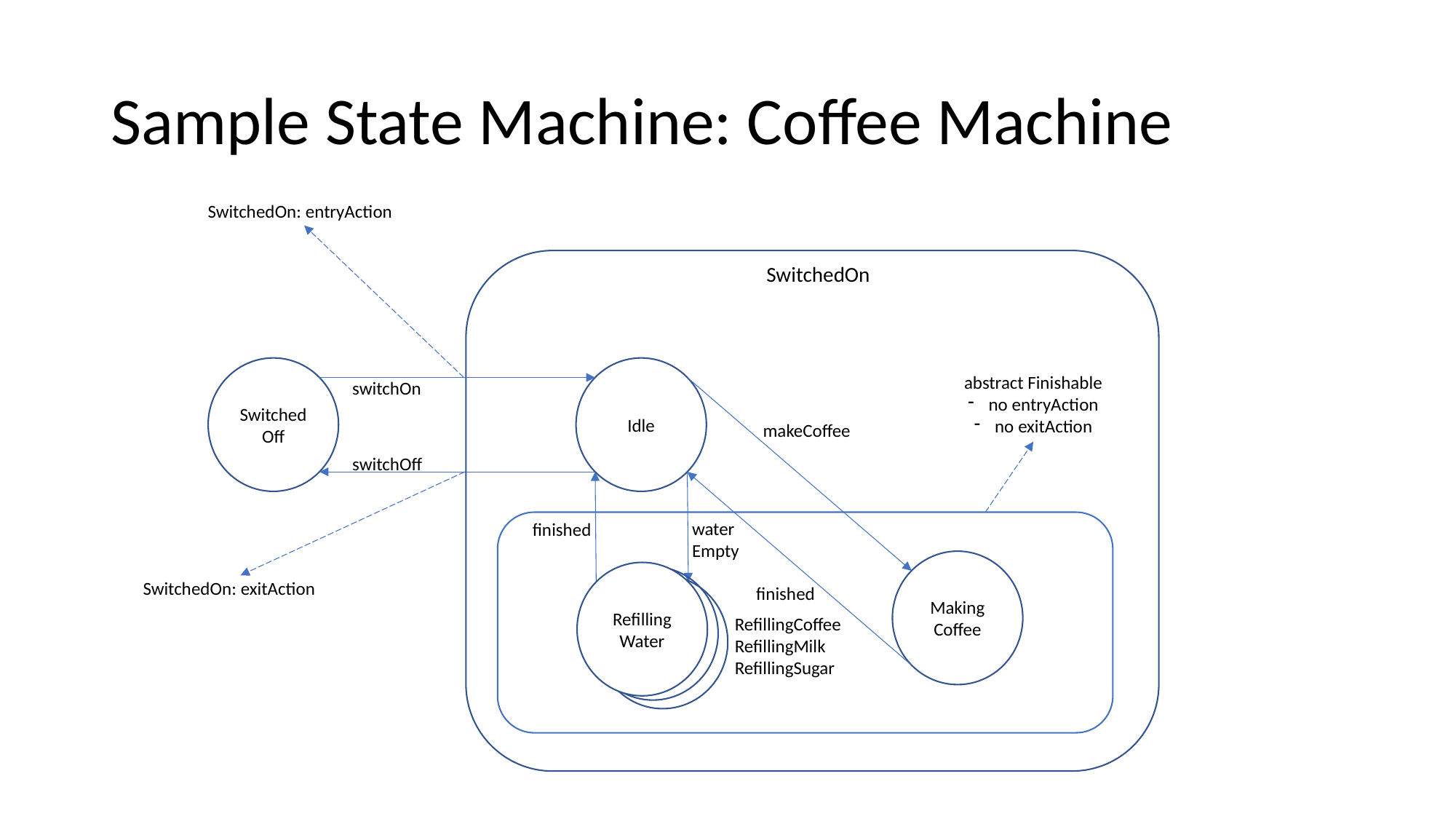

# Sample State Machine: Coffee Machine
SwitchedOn: entryAction

SwitchedOn
SwitchedOff
Idle
abstract Finishable
no entryAction
no exitAction
switchOn
makeCoffee
switchOff

water
Empty
finished
Making
Coffee
Refilling Water

SwitchedOn: exitAction

finished
RefillingCoffee
RefillingMilk
RefillingSugar